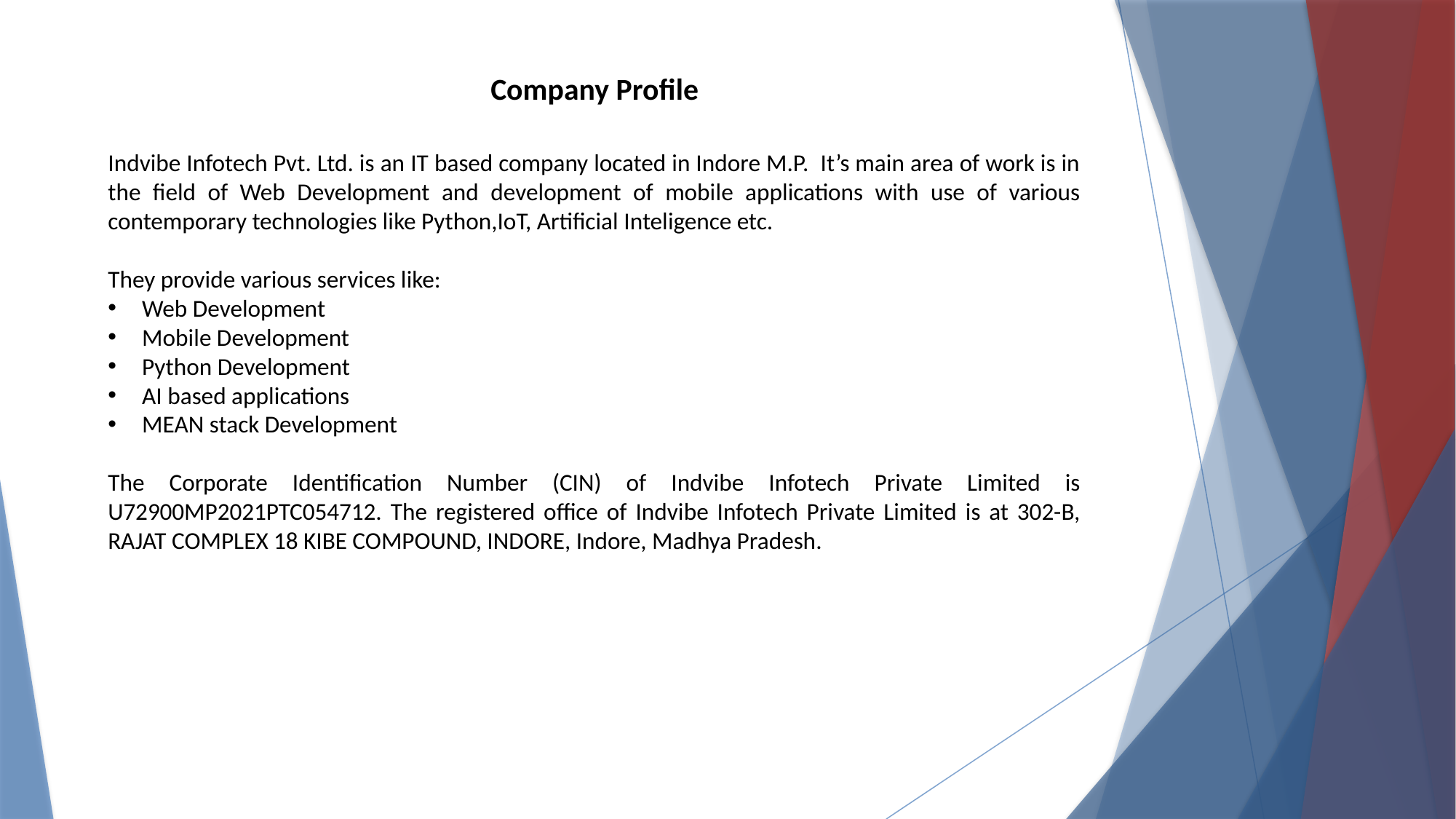

Company Profile
Indvibe Infotech Pvt. Ltd. is an IT based company located in Indore M.P.  It’s main area of work is in the field of Web Development and development of mobile applications with use of various contemporary technologies like Python,IoT, Artificial Inteligence etc.

They provide various services like:
Web Development
Mobile Development
Python Development
AI based applications
MEAN stack Development

The Corporate Identification Number (CIN) of Indvibe Infotech Private Limited is U72900MP2021PTC054712. The registered office of Indvibe Infotech Private Limited is at 302-B, RAJAT COMPLEX 18 KIBE COMPOUND, INDORE, Indore, Madhya Pradesh.